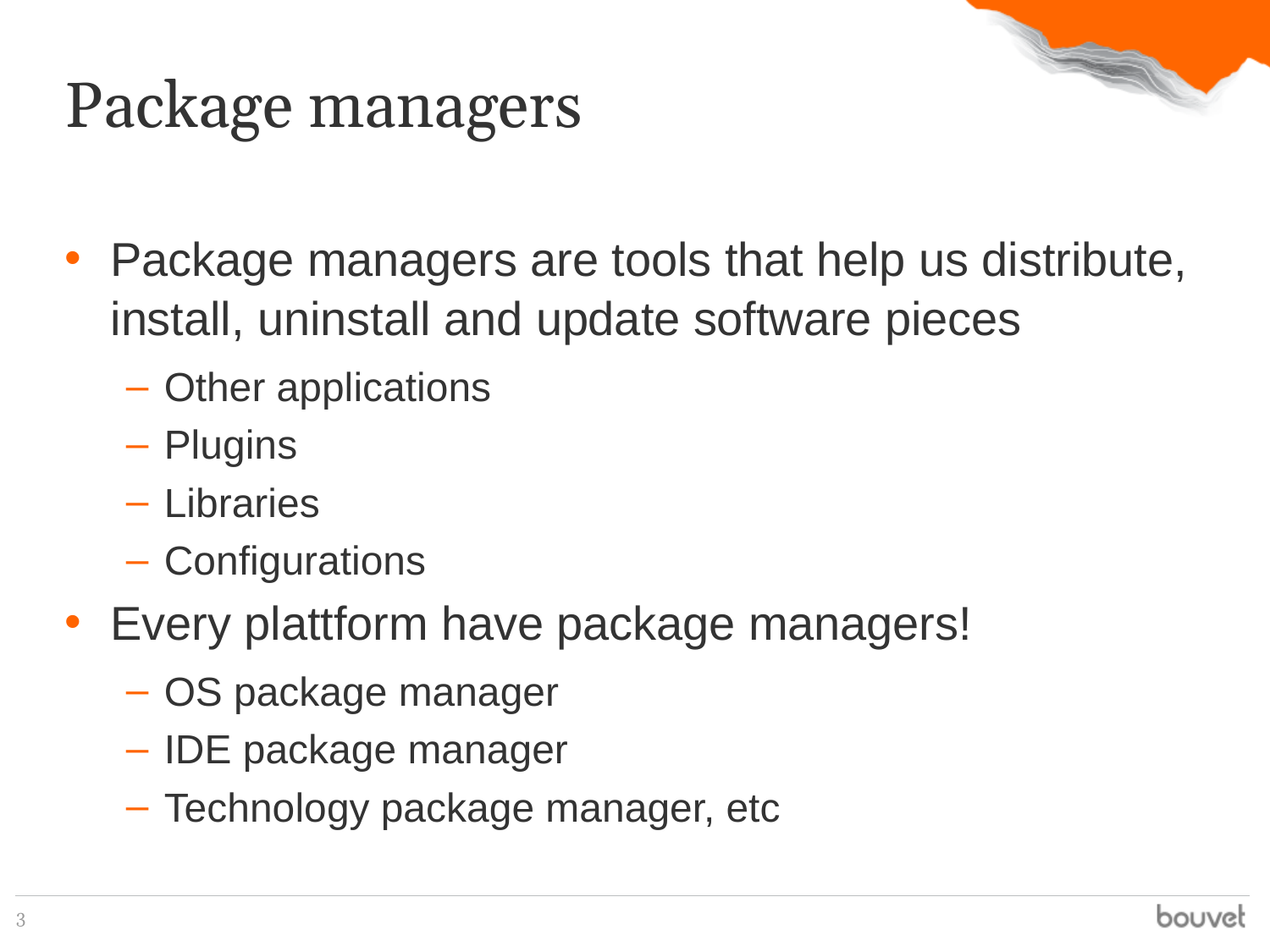

# Package managers
Package managers are tools that help us distribute, install, uninstall and update software pieces
Other applications
Plugins
Libraries
Configurations
Every plattform have package managers!
OS package manager
IDE package manager
Technology package manager, etc
3